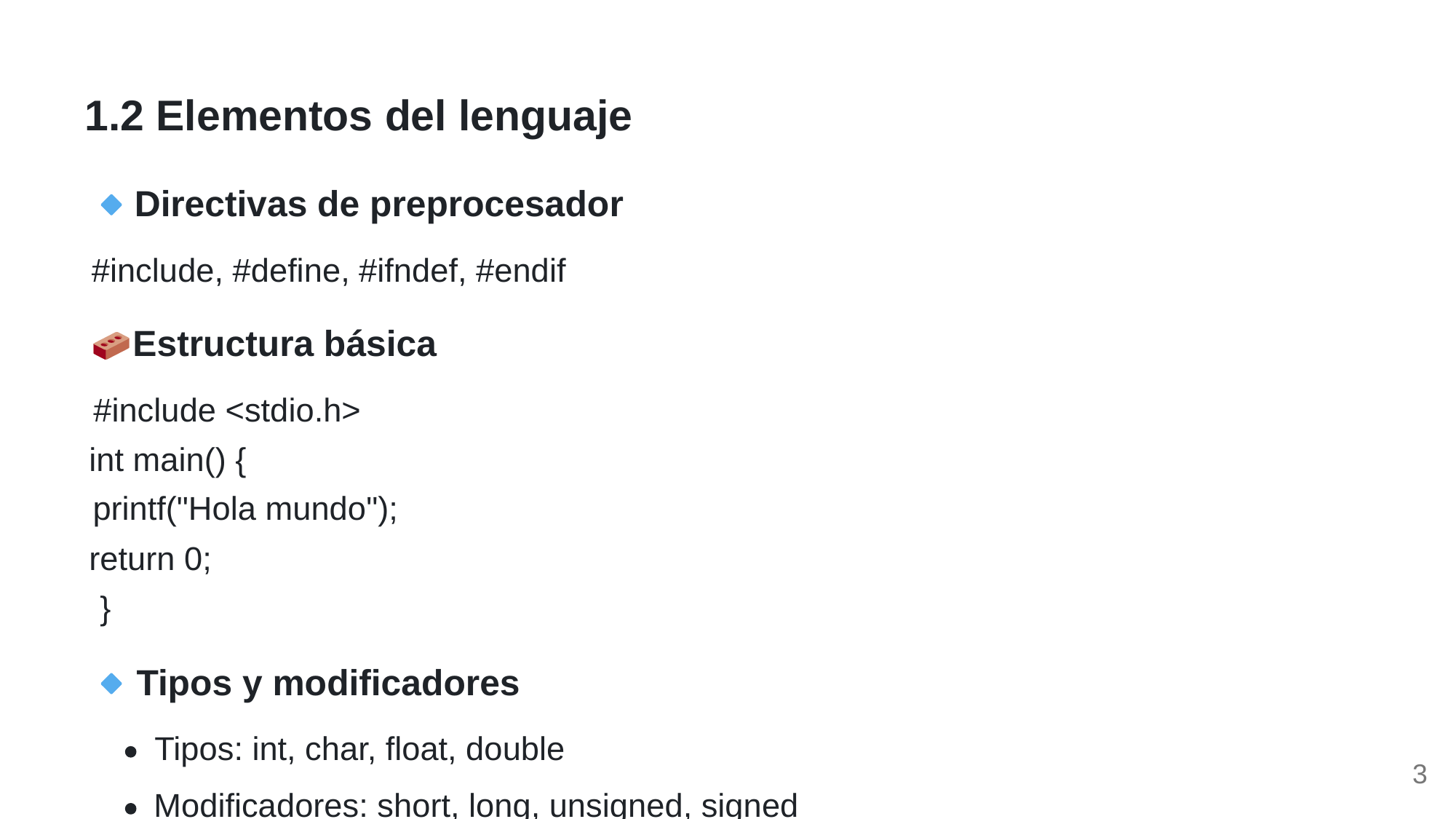

1.2 Elementos del lenguaje
 Directivas de preprocesador

#include, #define, #ifndef, #endif
 Estructura básica

#include <stdio.h>
int main() {
printf("Hola mundo");
return 0;
}
 Tipos y modificadores

Tipos: int, char, float, double

3
Modificadores: short, long, unsigned, signed